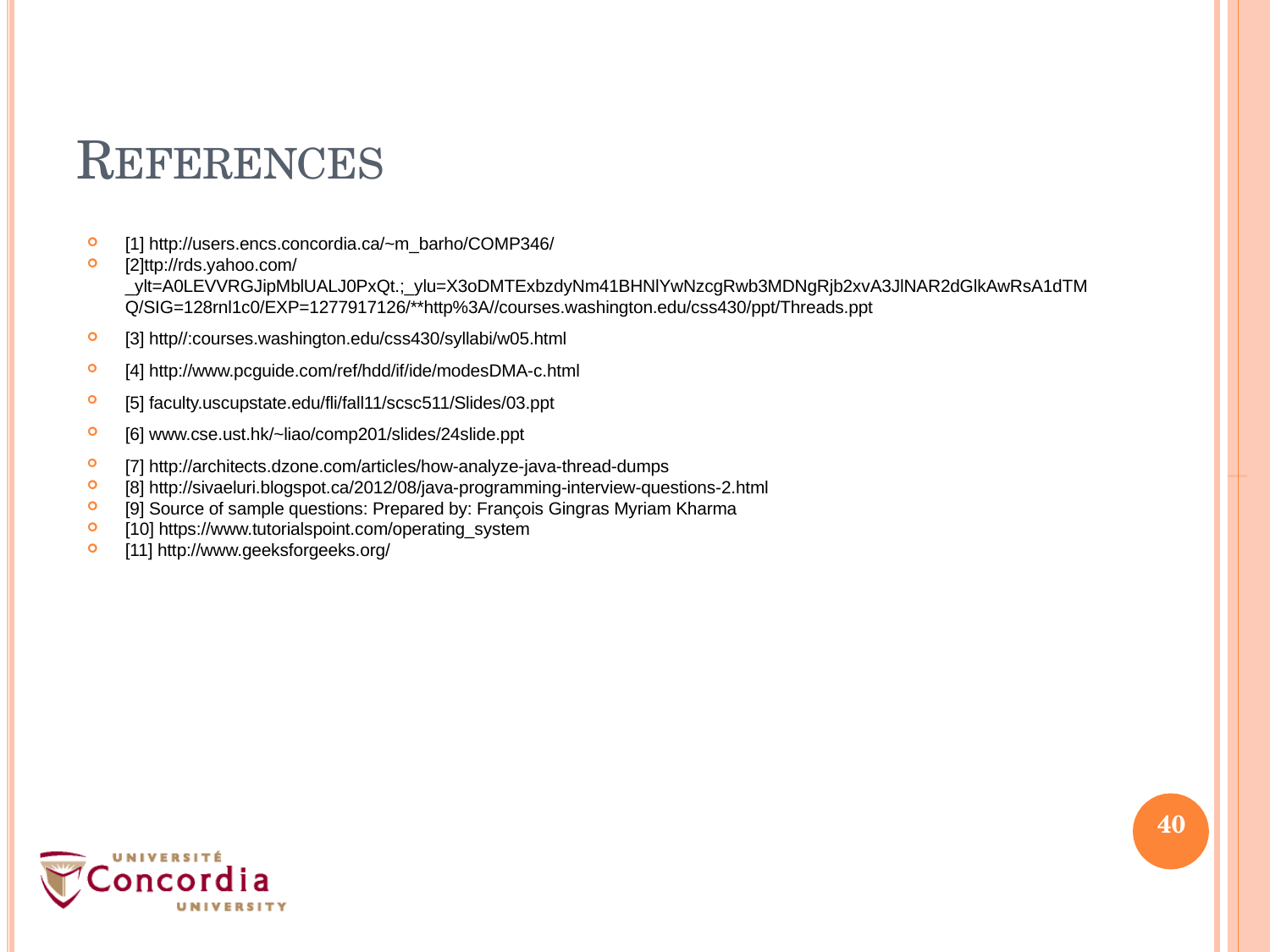

# REFERENCES
[1] http://users.encs.concordia.ca/~m_barho/COMP346/
[2]ttp://rds.yahoo.com/_ylt=A0LEVVRGJipMblUALJ0PxQt.;_ylu=X3oDMTExbzdyNm41BHNlYwNzcgRwb3MDNgRjb2xvA3JlNAR2dGlkAwRsA1dTMQ/SIG=128rnl1c0/EXP=1277917126/**http%3A//courses.washington.edu/css430/ppt/Threads.ppt
[3] http//:courses.washington.edu/css430/syllabi/w05.html
[4] http://www.pcguide.com/ref/hdd/if/ide/modesDMA-c.html
[5] faculty.uscupstate.edu/fli/fall11/scsc511/Slides/03.ppt
[6] www.cse.ust.hk/~liao/comp201/slides/24slide.ppt
[7] http://architects.dzone.com/articles/how-analyze-java-thread-dumps
[8] http://sivaeluri.blogspot.ca/2012/08/java-programming-interview-questions-2.html
[9] Source of sample questions: Prepared by: François Gingras Myriam Kharma
[10] https://www.tutorialspoint.com/operating_system
[11] http://www.geeksforgeeks.org/

40